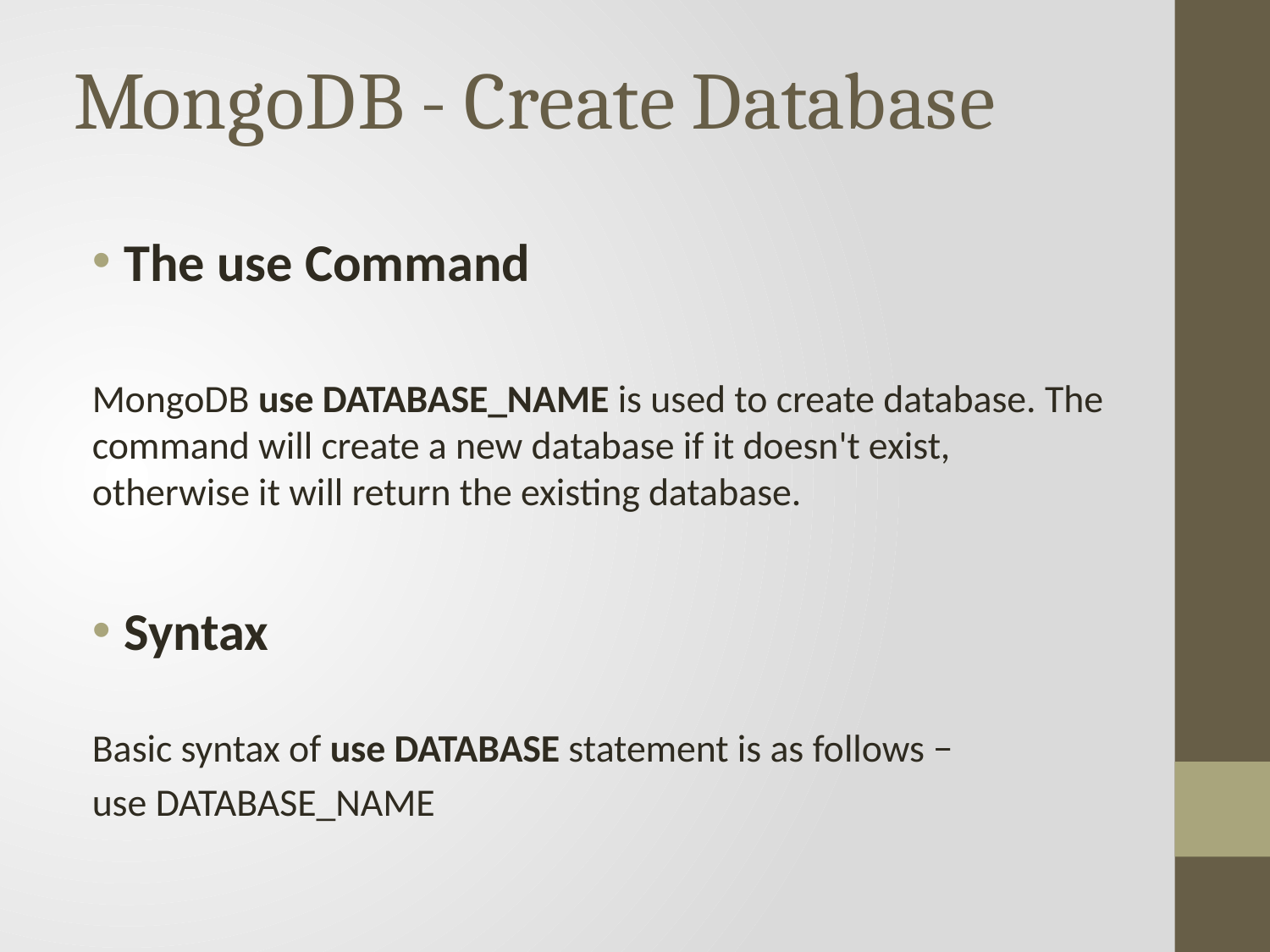

# MongoDB - Create Database
The use Command

MongoDB use DATABASE_NAME is used to create database. The command will create a new database if it doesn't exist, otherwise it will return the existing database.

Syntax

Basic syntax of use DATABASE statement is as follows −
use DATABASE_NAME